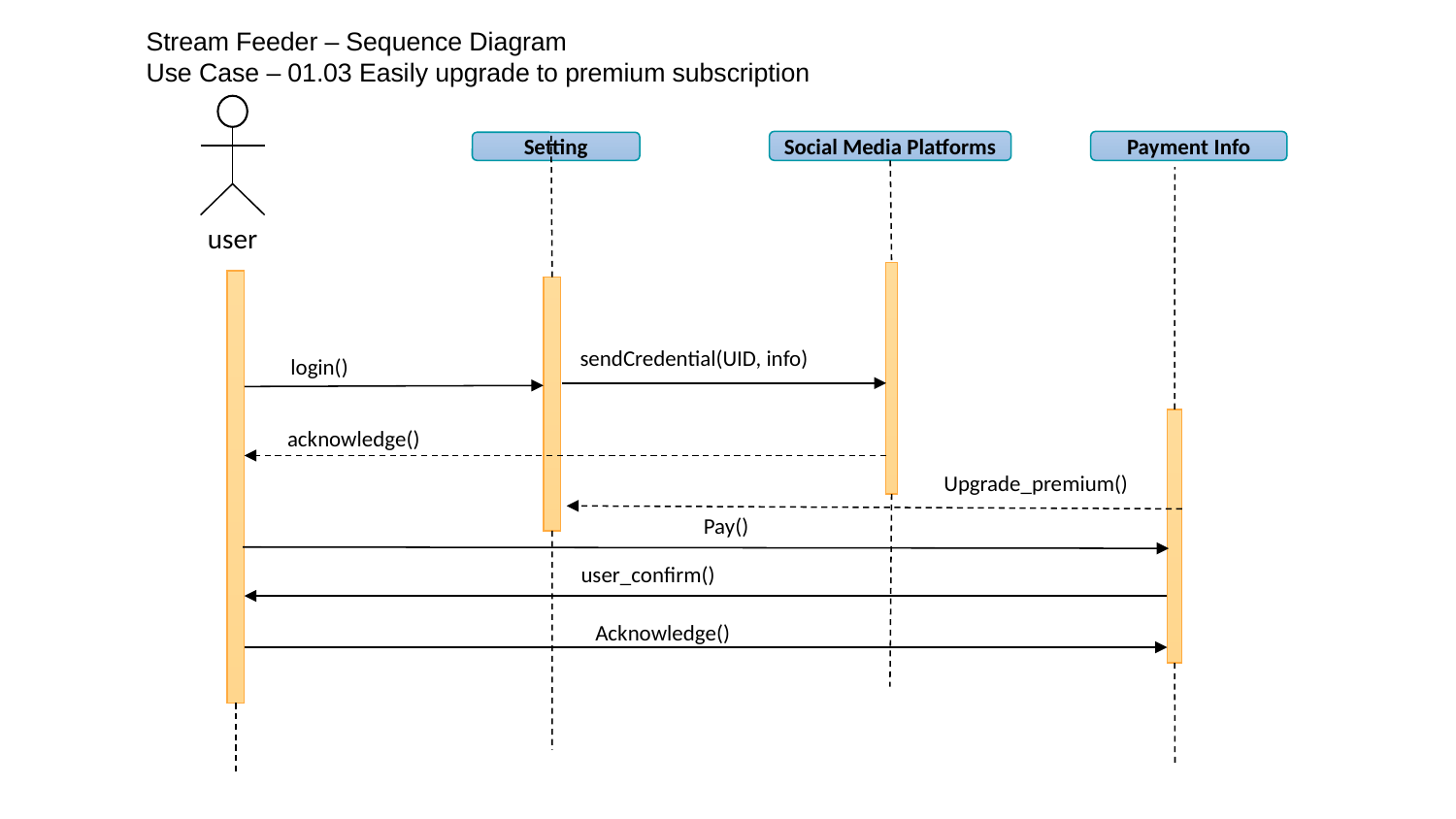

Stream Feeder – Sequence Diagram
Use Case – 01.03 Easily upgrade to premium subscription

Social Media Platforms
Payment Info
Setting
user

sendCredential(UID, info)
  login()

acknowledge()
Upgrade_premium()
Pay()
user_confirm()
Acknowledge()